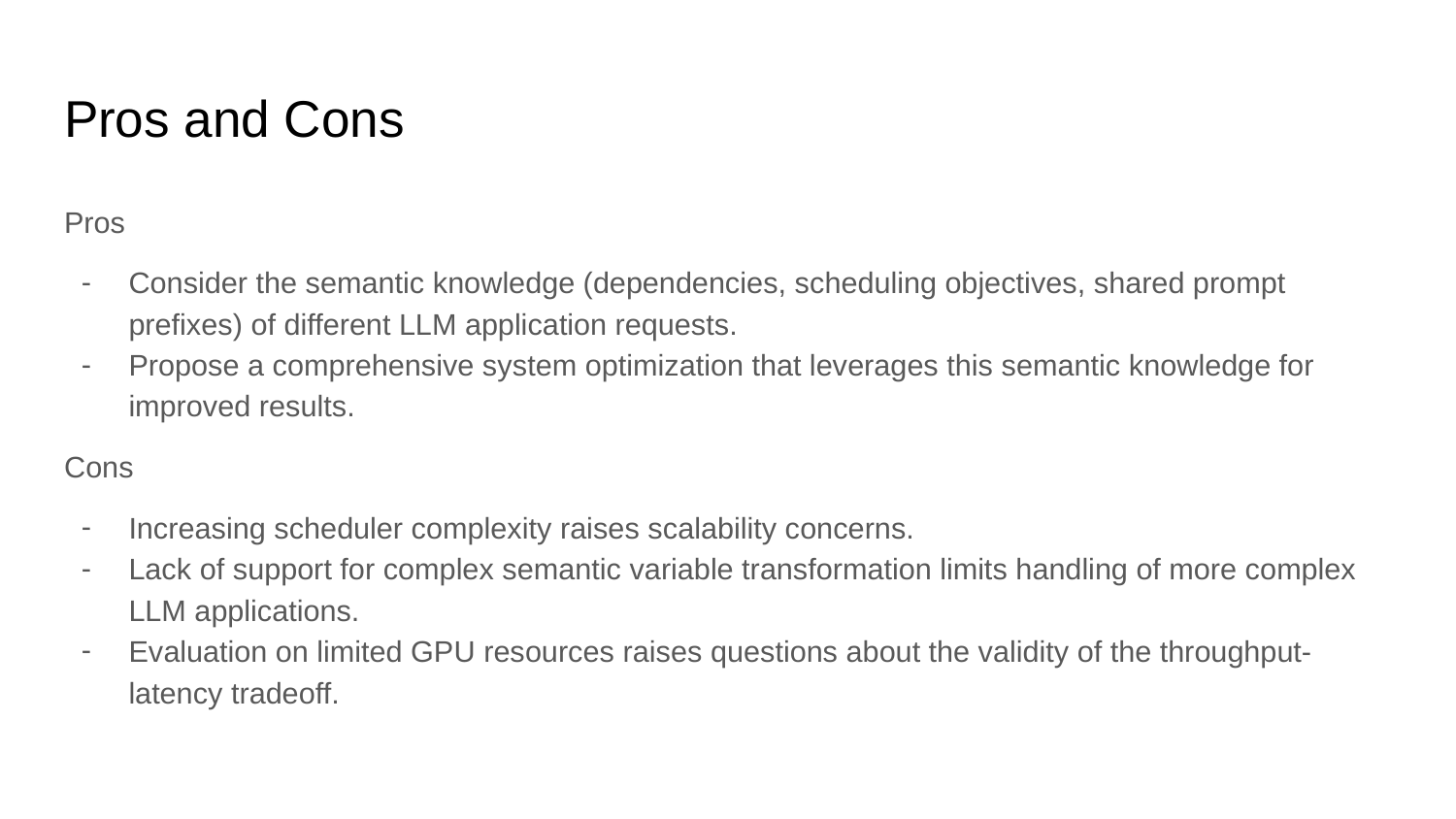

# Pros and Cons
Pros
Consider the semantic knowledge (dependencies, scheduling objectives, shared prompt prefixes) of different LLM application requests.
Propose a comprehensive system optimization that leverages this semantic knowledge for improved results.
Cons
Increasing scheduler complexity raises scalability concerns.
Lack of support for complex semantic variable transformation limits handling of more complex LLM applications.
Evaluation on limited GPU resources raises questions about the validity of the throughput-latency tradeoff.